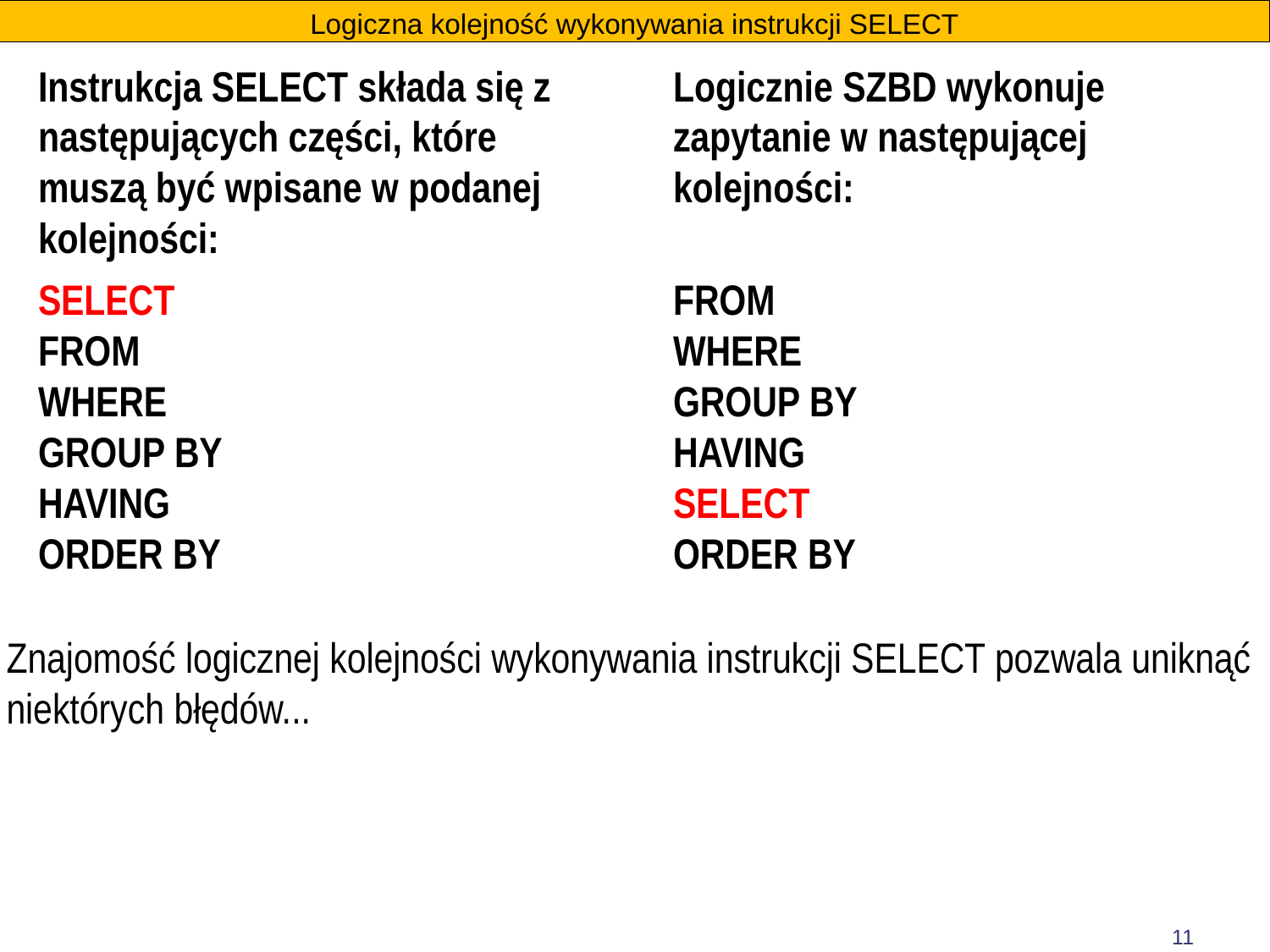

Logiczna kolejność wykonywania instrukcji SELECT
Instrukcja SELECT składa się z następujących części, które muszą być wpisane w podanej kolejności:
SELECT
FROM
WHERE
GROUP BY
HAVING
ORDER BY
Logicznie SZBD wykonuje zapytanie w następującej kolejności:
FROM
WHERE
GROUP BY
HAVING
SELECT
ORDER BY
Znajomość logicznej kolejności wykonywania instrukcji SELECT pozwala uniknąć niektórych błędów...
11